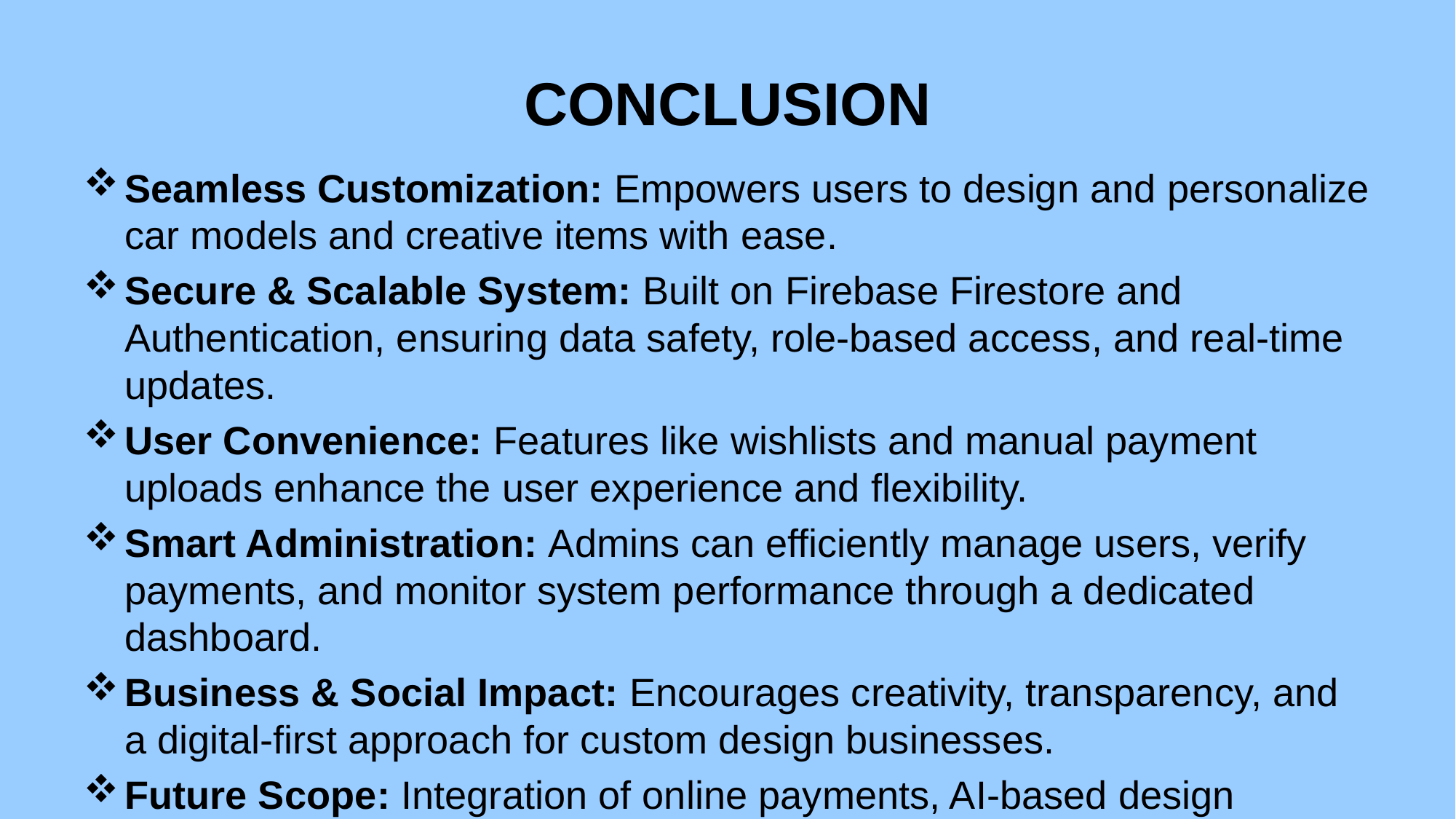

# CONCLUSION
Seamless Customization: Empowers users to design and personalize car models and creative items with ease.
Secure & Scalable System: Built on Firebase Firestore and Authentication, ensuring data safety, role-based access, and real-time updates.
User Convenience: Features like wishlists and manual payment uploads enhance the user experience and flexibility.
Smart Administration: Admins can efficiently manage users, verify payments, and monitor system performance through a dedicated dashboard.
Business & Social Impact: Encourages creativity, transparency, and a digital-first approach for custom design businesses.
Future Scope: Integration of online payments, AI-based design recommendations, and AR previews for real-time customization visualization.